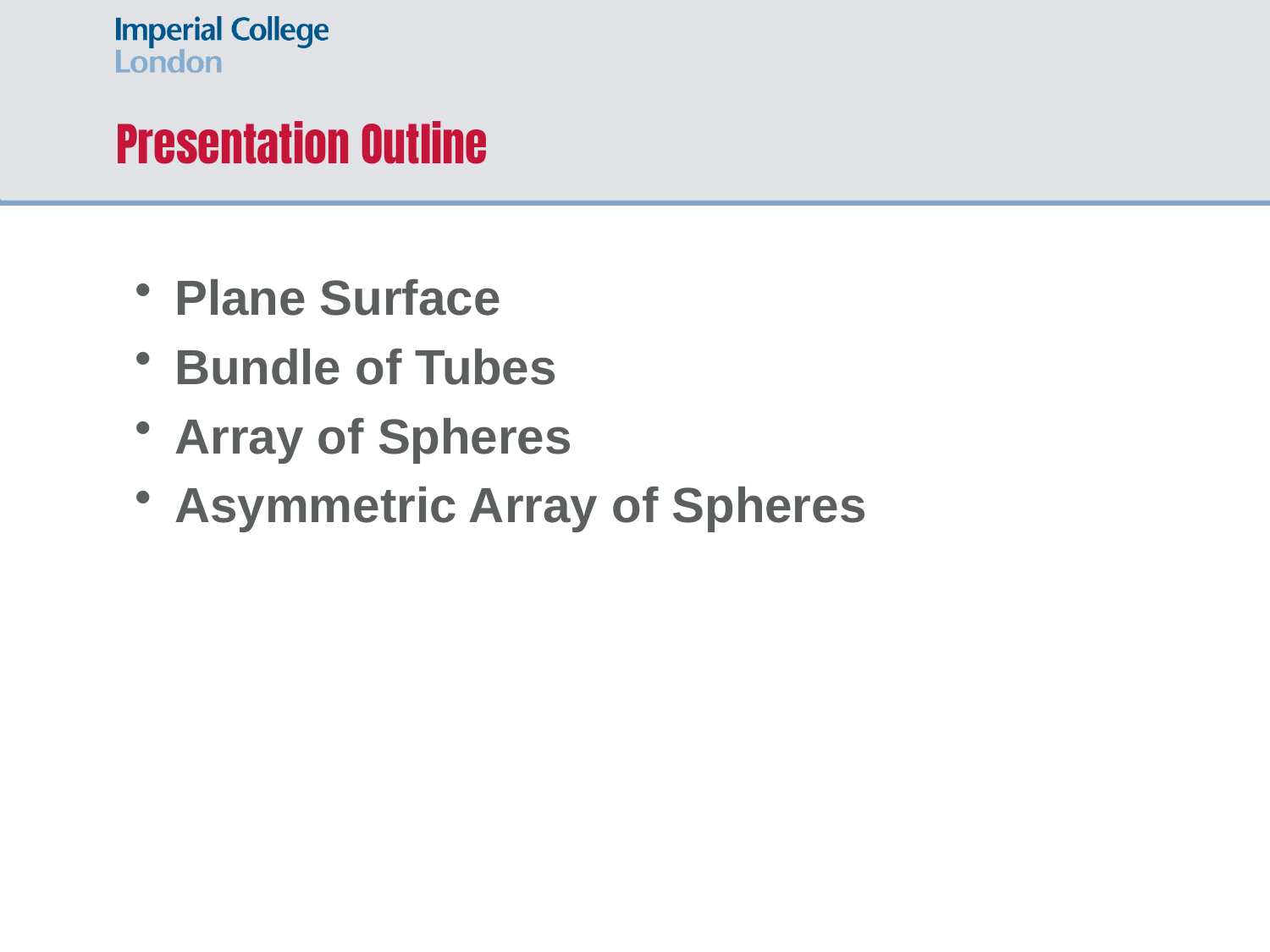

# Presentation Outline
Plane Surface
Bundle of Tubes
Array of Spheres
Asymmetric Array of Spheres

[unsupported chart]